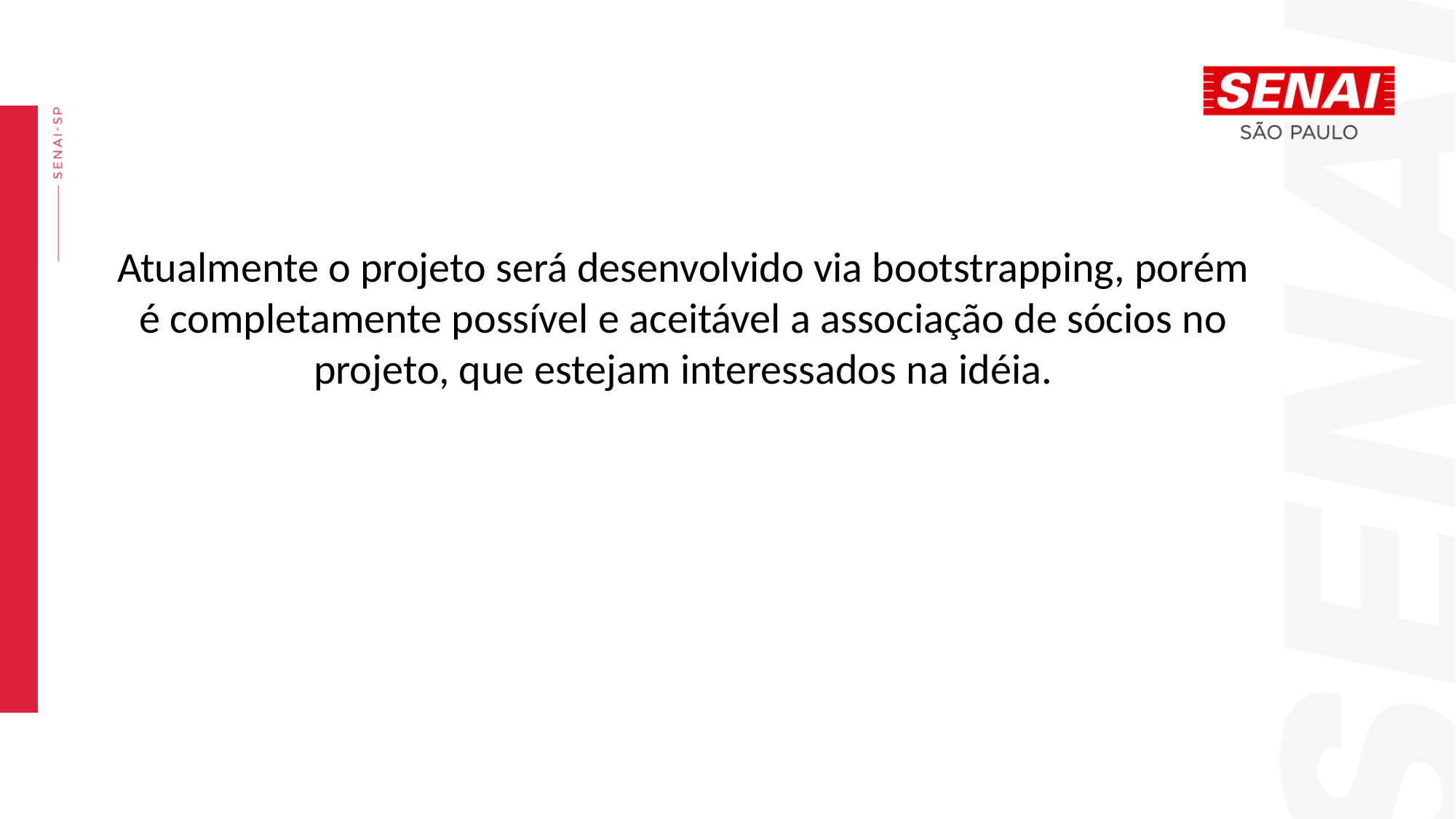

Atualmente o projeto será desenvolvido via bootstrapping, porém é completamente possível e aceitável a associação de sócios no projeto, que estejam interessados na idéia.